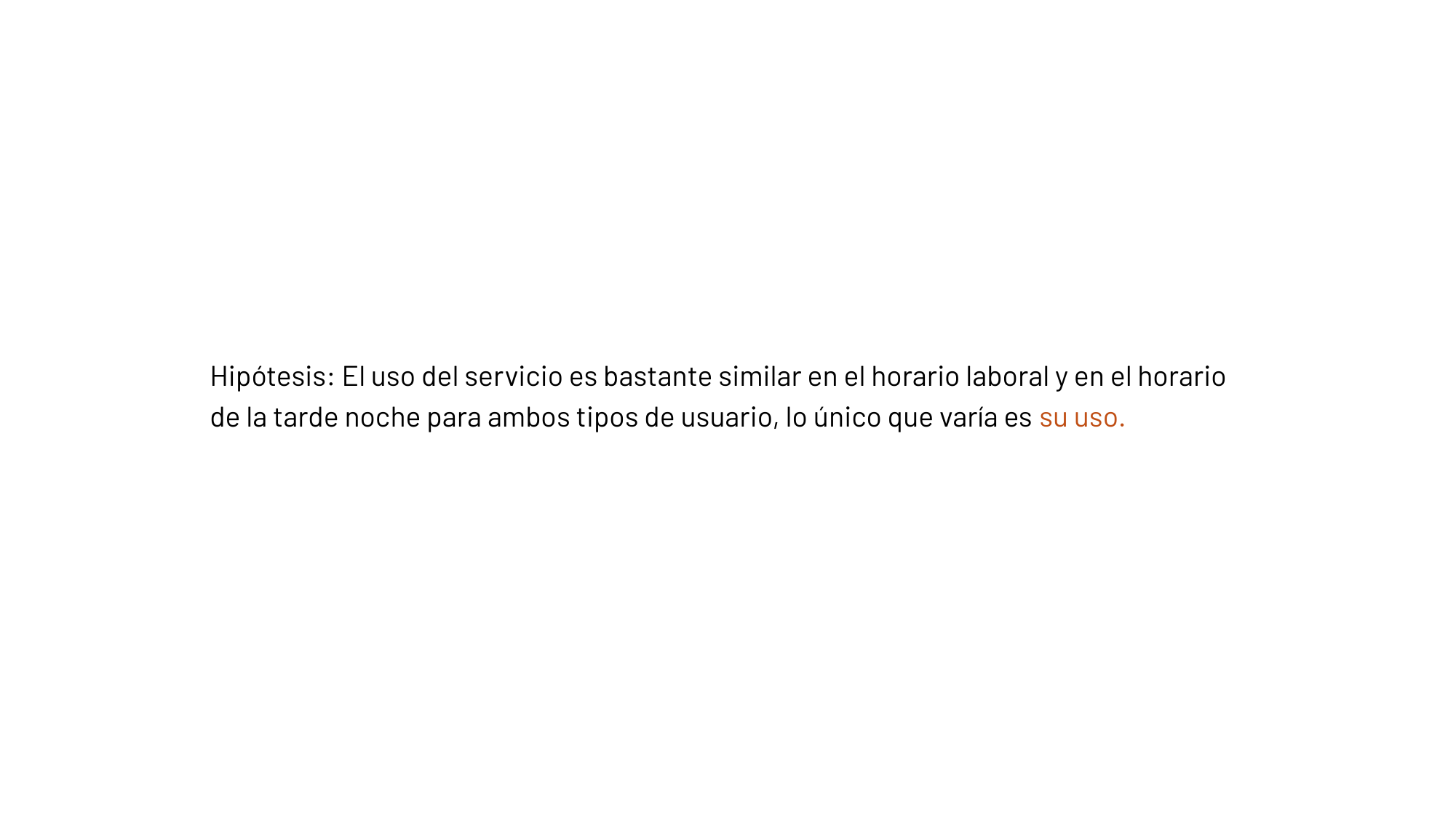

Hipótesis: El uso del servicio es bastante similar en el horario laboral y en el horario de la tarde noche para ambos tipos de usuario, lo único que varía es su uso.